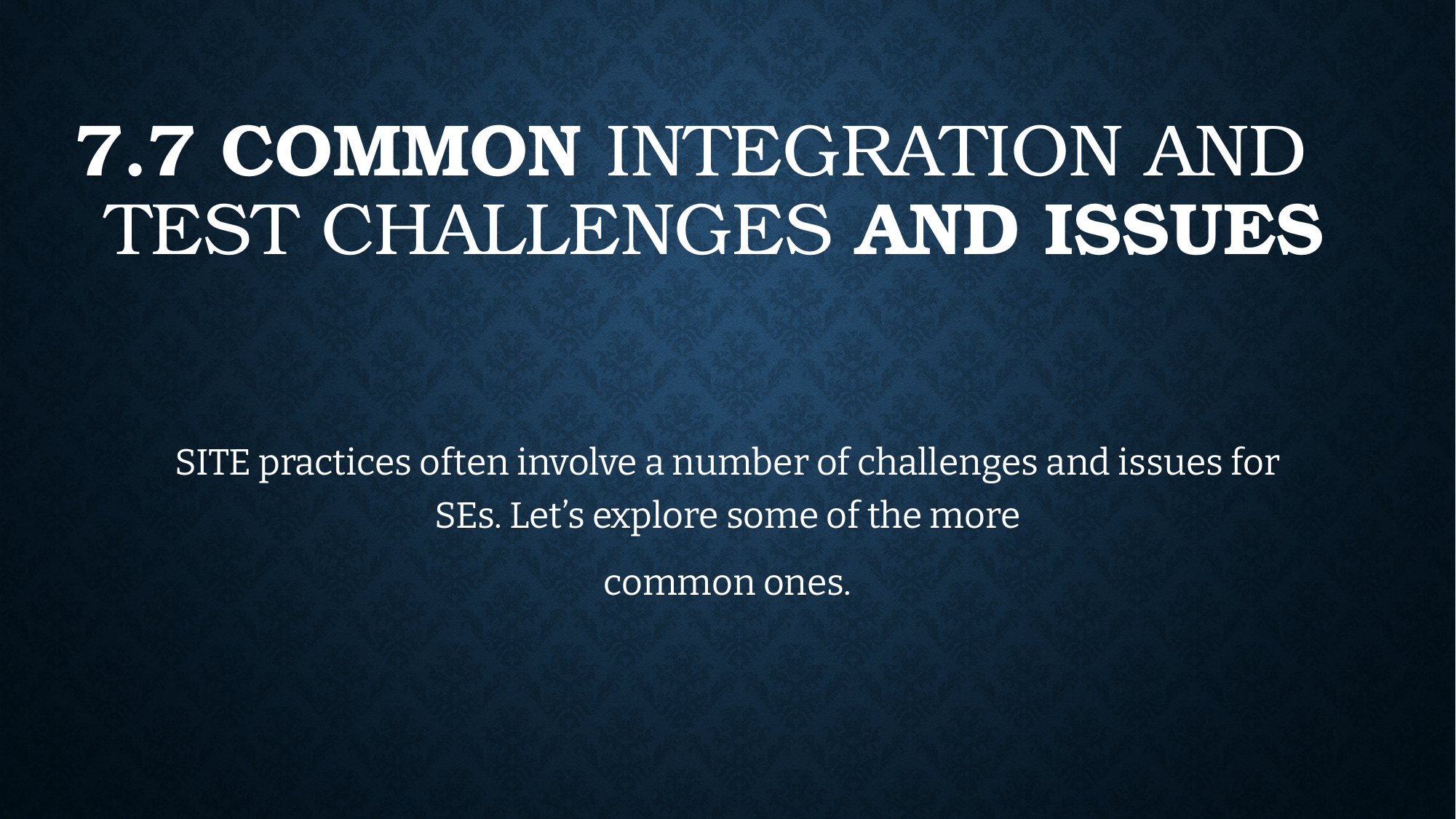

# 7.7 Common integration and   test challenges and Issues
SITE practices often involve a number of challenges and issues for SEs. Let’s explore some of the more
common ones.